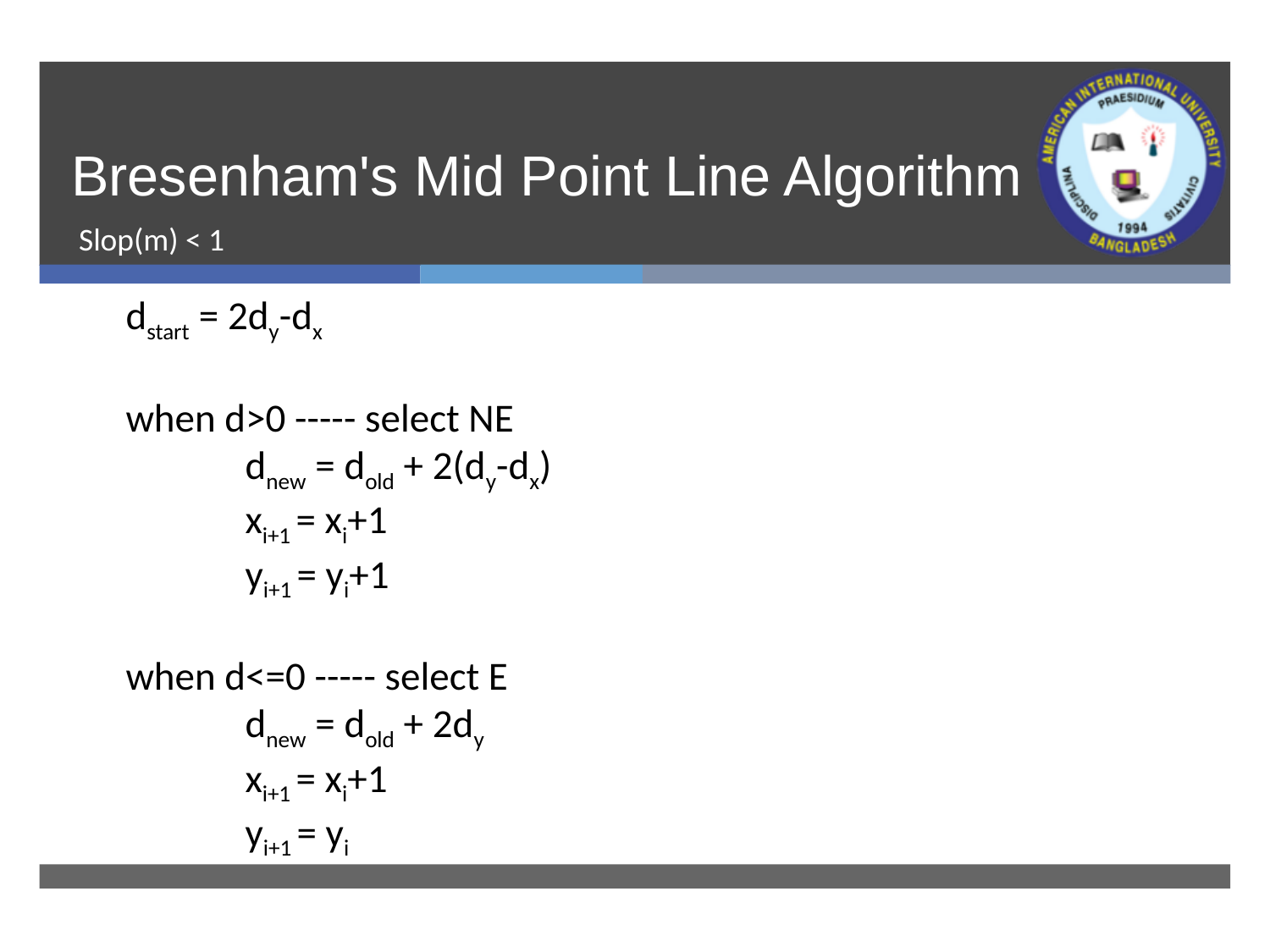

# Bresenham's Mid Point Line Algorithm
Slop(m) < 1
dstart = 2dy-dx

when d>0 ----- select NE
	dnew = dold + 2(dy-dx)
	xi+1 = xi+1
	yi+1 = yi+1

when d<=0 ----- select E
	dnew = dold + 2dy
	xi+1 = xi+1
	yi+1 = yi